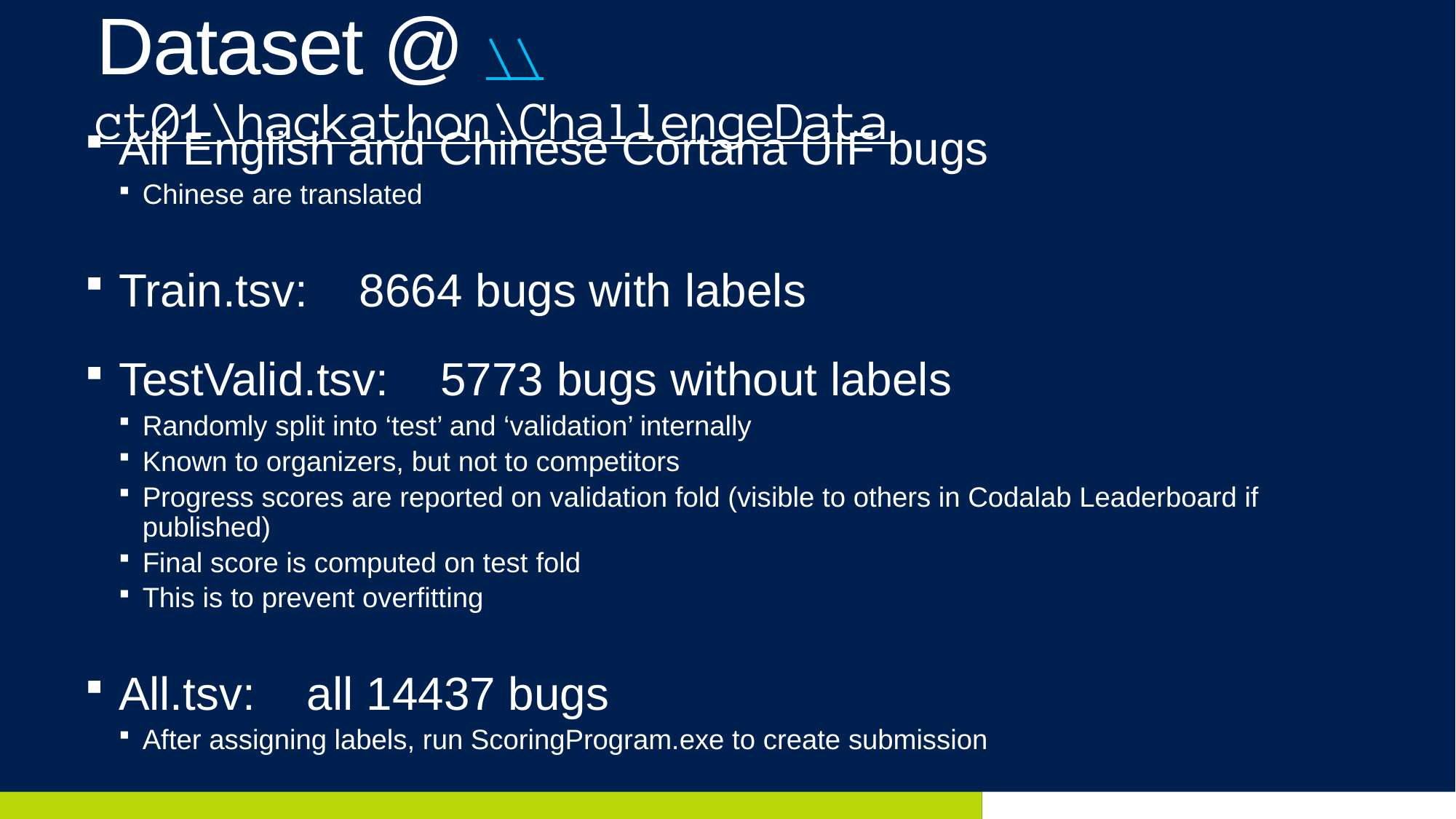

# Dataset @ \\ct01\hackathon\ChallengeData
All English and Chinese Cortana UIF bugs
Chinese are translated

Train.tsv:    8664 bugs with labels

TestValid.tsv:    5773 bugs without labels
Randomly split into ‘test’ and ‘validation’ internally
Known to organizers, but not to competitors
Progress scores are reported on validation fold (visible to others in Codalab Leaderboard if published)
Final score is computed on test fold
This is to prevent overfitting

All.tsv:    all 14437 bugs
After assigning labels, run ScoringProgram.exe to create submission